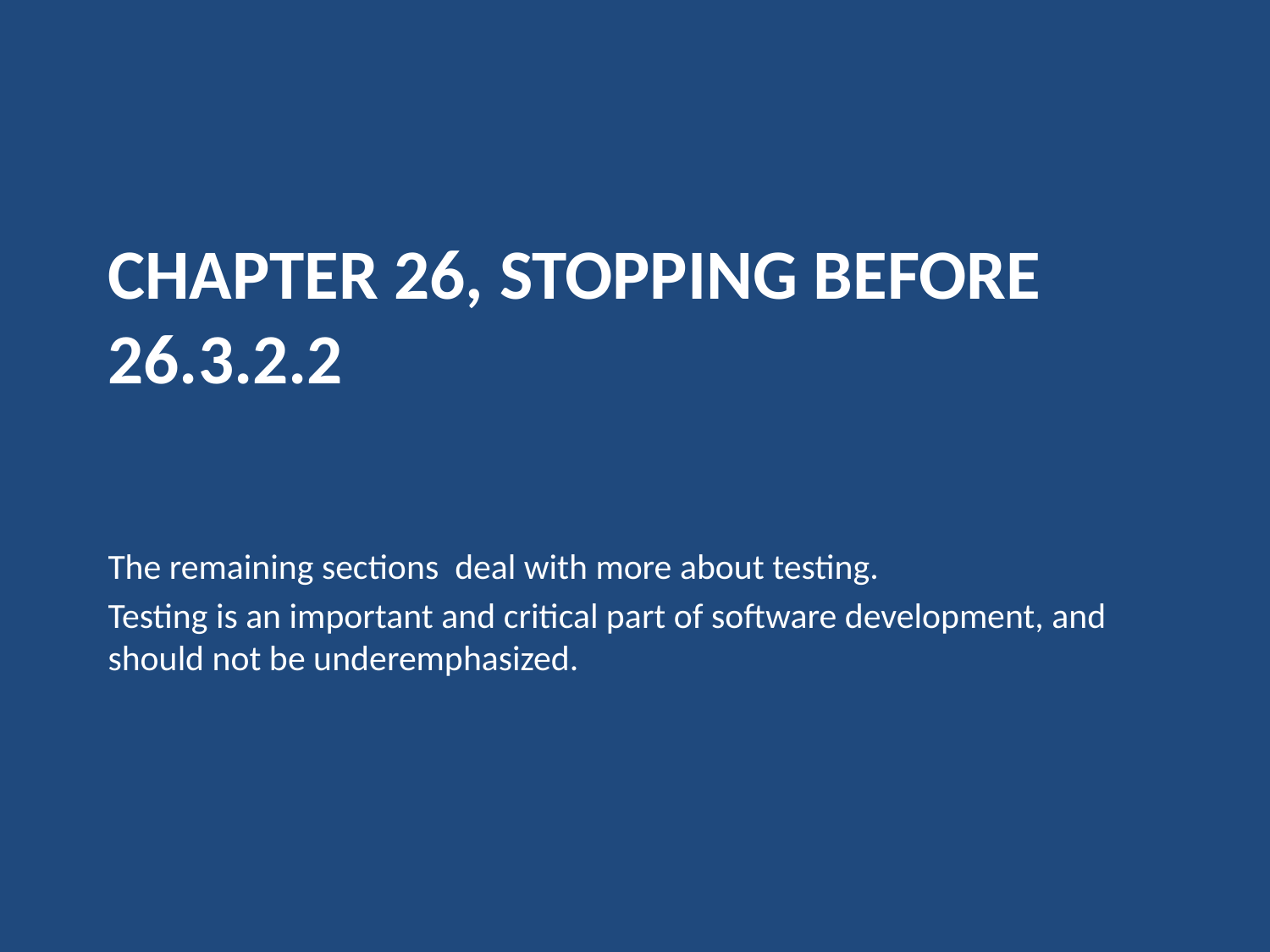

# Chapter 26, stopping before 26.3.2.2
The remaining sections  deal with more about testing.
Testing is an important and critical part of software development, and should not be underemphasized.